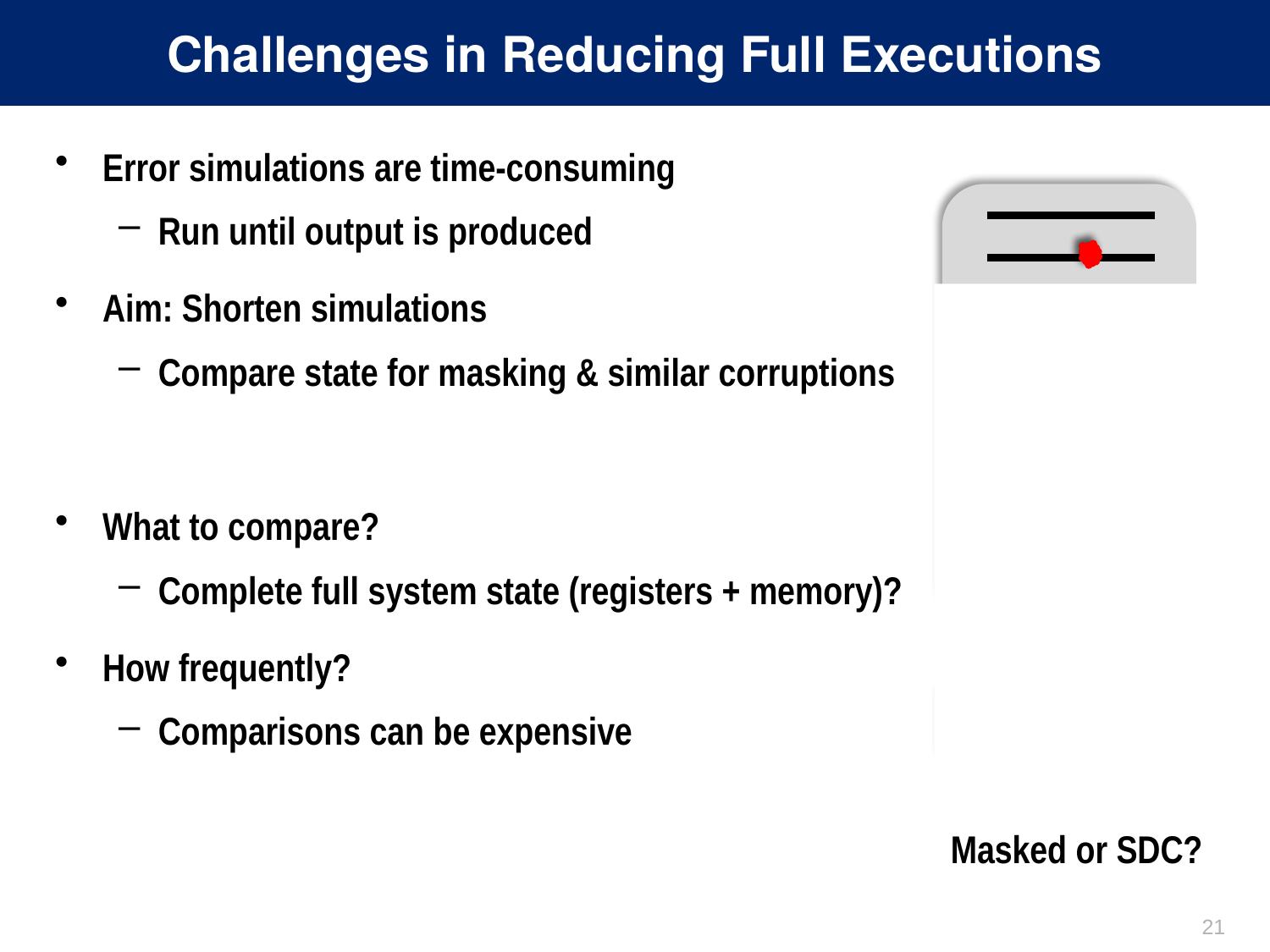

# Challenges in Reducing Full Executions
Error simulations are time-consuming
Run until output is produced
Aim: Shorten simulations
Compare state for masking & similar corruptions

What to compare?
Complete full system state (registers + memory)?
How frequently?
Comparisons can be expensive

.
.
.
APPLICATION
Output

Masked or SDC?
21